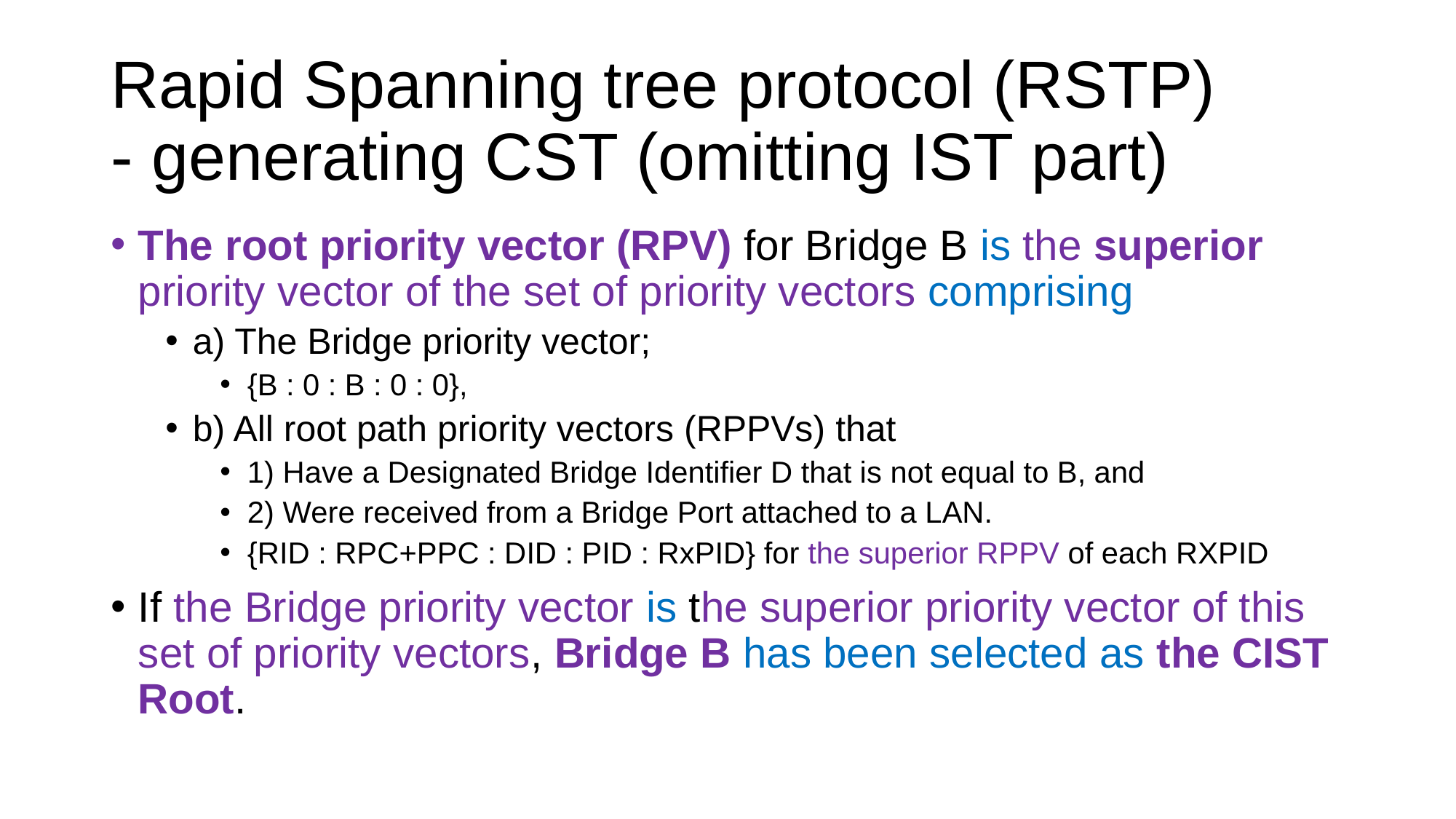

# Rapid Spanning tree protocol (RSTP) - generating CST (omitting IST part)
The root priority vector (RPV) for Bridge B is the superior priority vector of the set of priority vectors comprising
a) The Bridge priority vector;
{B : 0 : B : 0 : 0},
b) All root path priority vectors (RPPVs) that
1) Have a Designated Bridge Identifier D that is not equal to B, and
2) Were received from a Bridge Port attached to a LAN.
{RID : RPC+PPC : DID : PID : RxPID} for the superior RPPV of each RXPID
If the Bridge priority vector is the superior priority vector of this set of priority vectors, Bridge B has been selected as the CIST Root.